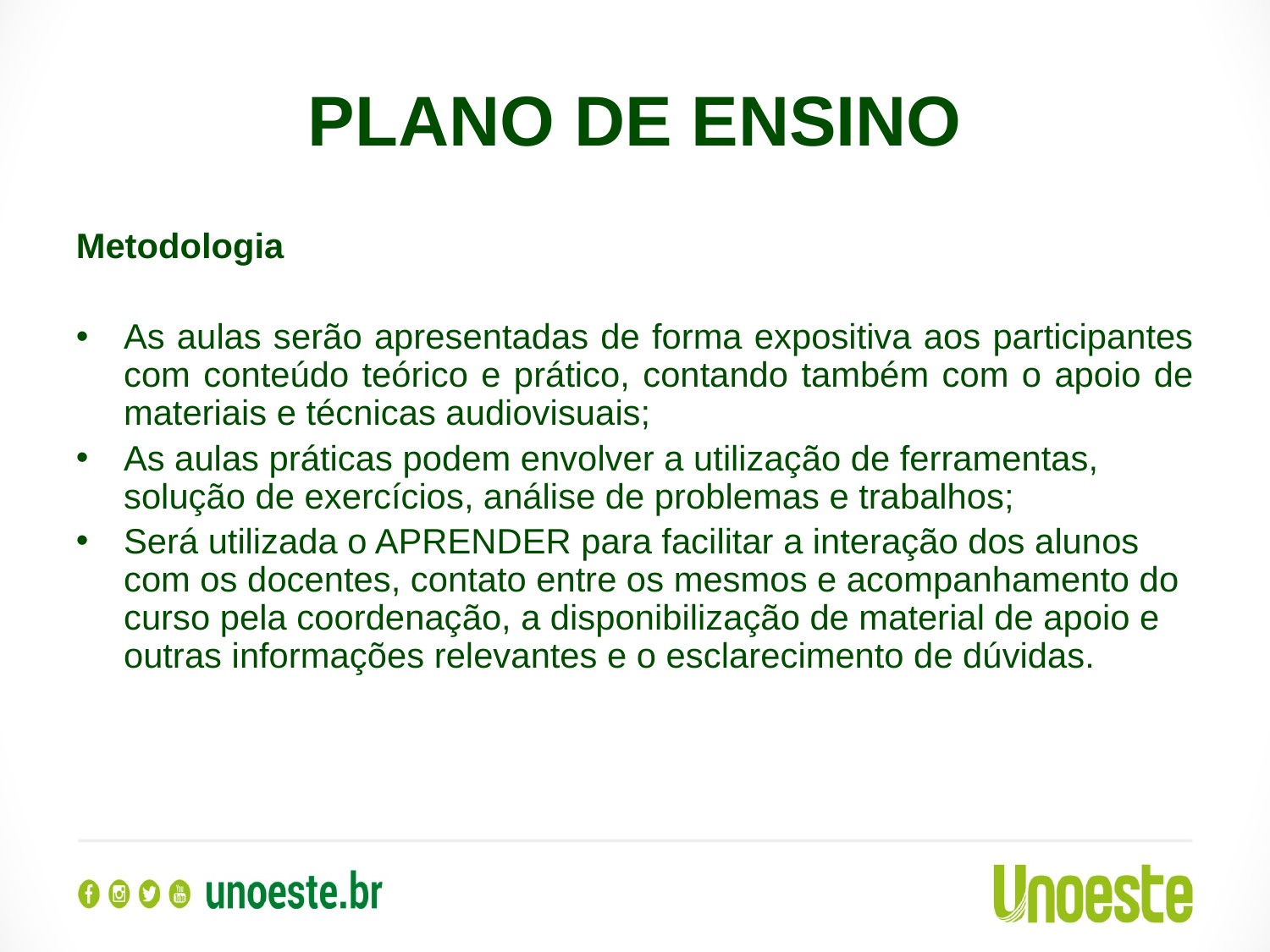

PLANO DE ENSINO
Metodologia

As aulas serão apresentadas de forma expositiva aos participantes com conteúdo teórico e prático, contando também com o apoio de materiais e técnicas audiovisuais;
As aulas práticas podem envolver a utilização de ferramentas, solução de exercícios, análise de problemas e trabalhos;
Será utilizada o APRENDER para facilitar a interação dos alunos com os docentes, contato entre os mesmos e acompanhamento do curso pela coordenação, a disponibilização de material de apoio e outras informações relevantes e o esclarecimento de dúvidas.